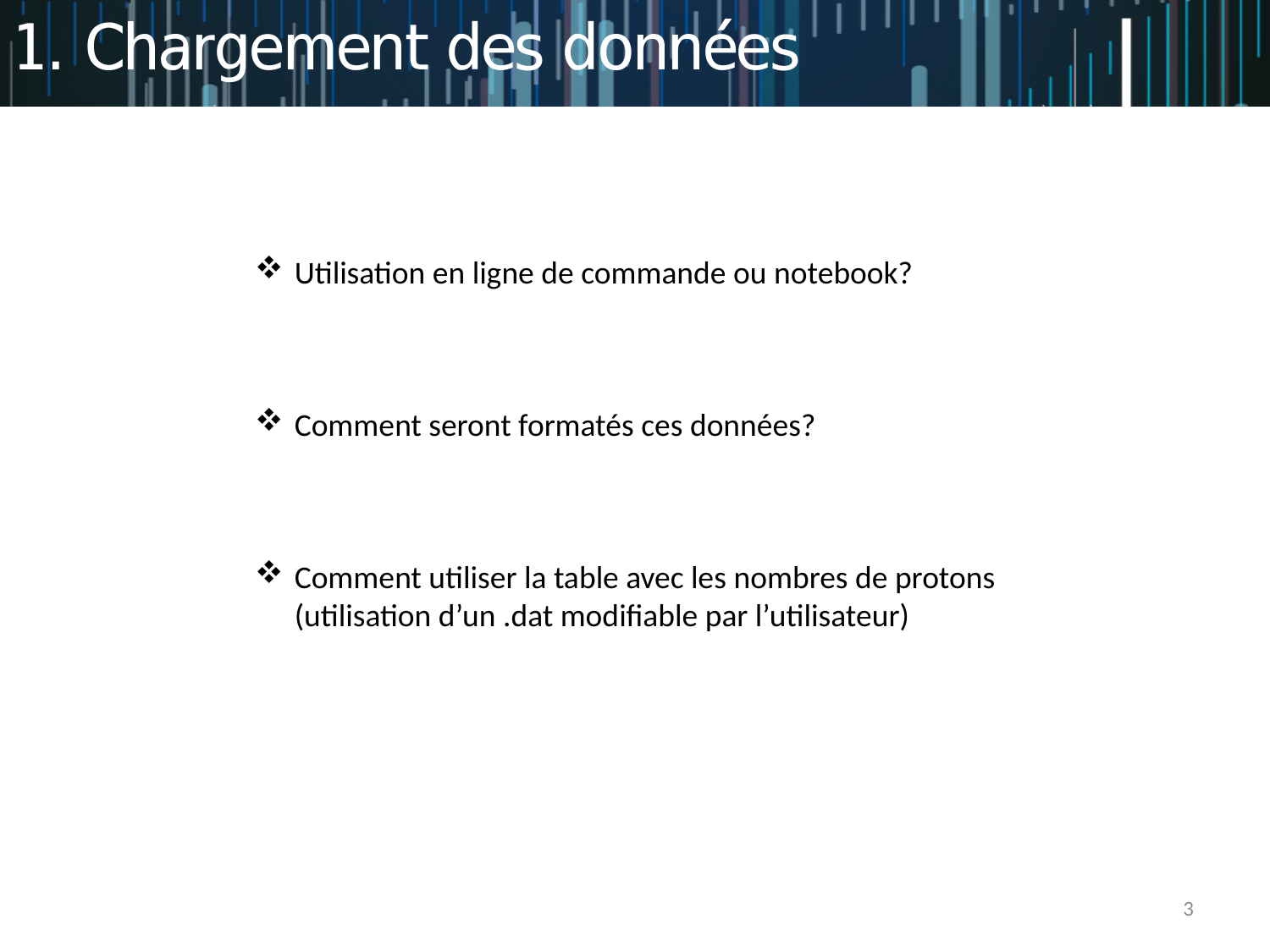

1. Chargement des données
Utilisation en ligne de commande ou notebook?

Comment seront formatés ces données?

Comment utiliser la table avec les nombres de protons (utilisation d’un .dat modifiable par l’utilisateur)

3